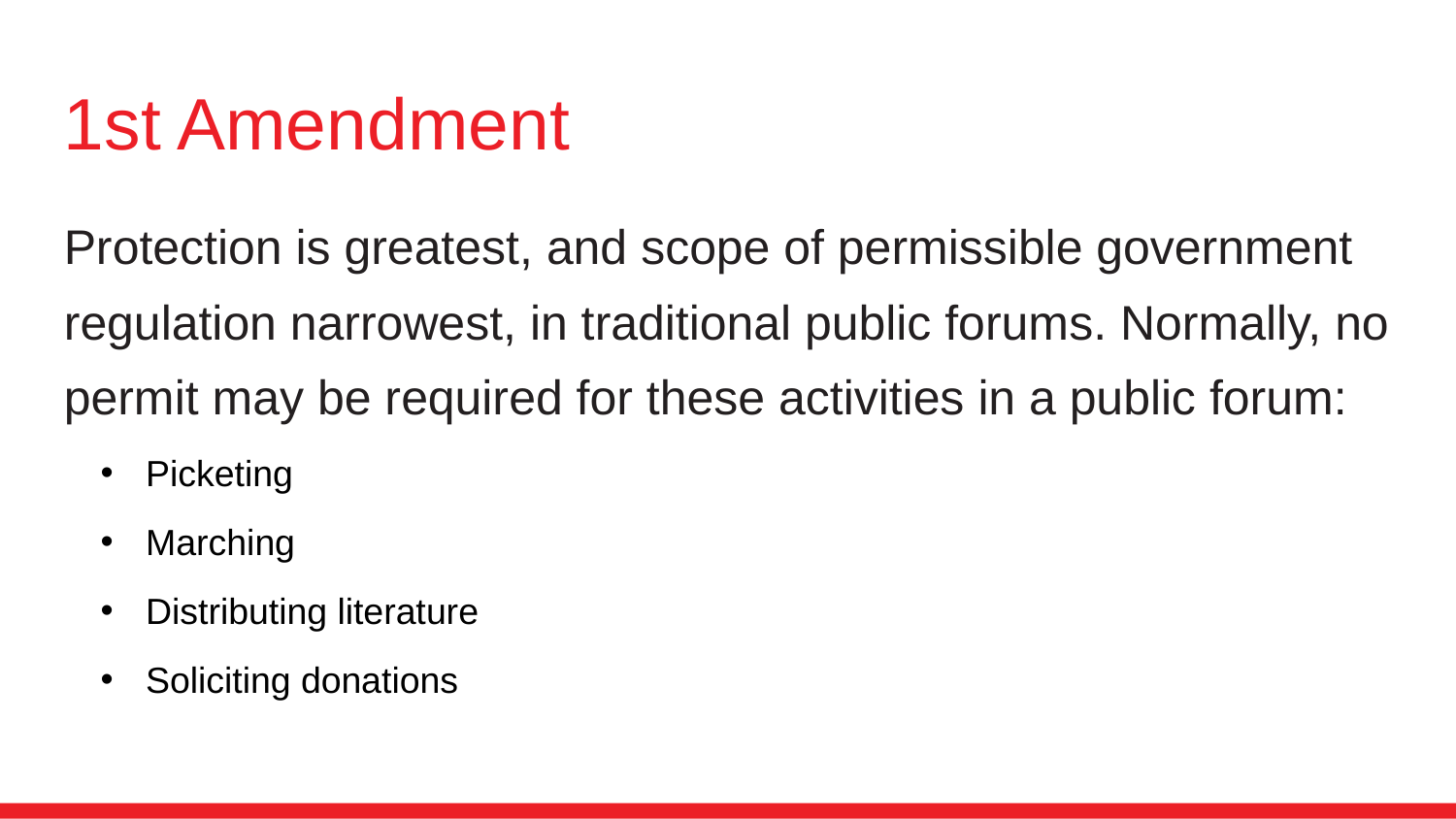

1st Amendment
Protection is greatest, and scope of permissible government regulation narrowest, in traditional public forums. Normally, no permit may be required for these activities in a public forum:
Picketing
Marching
Distributing literature
Soliciting donations